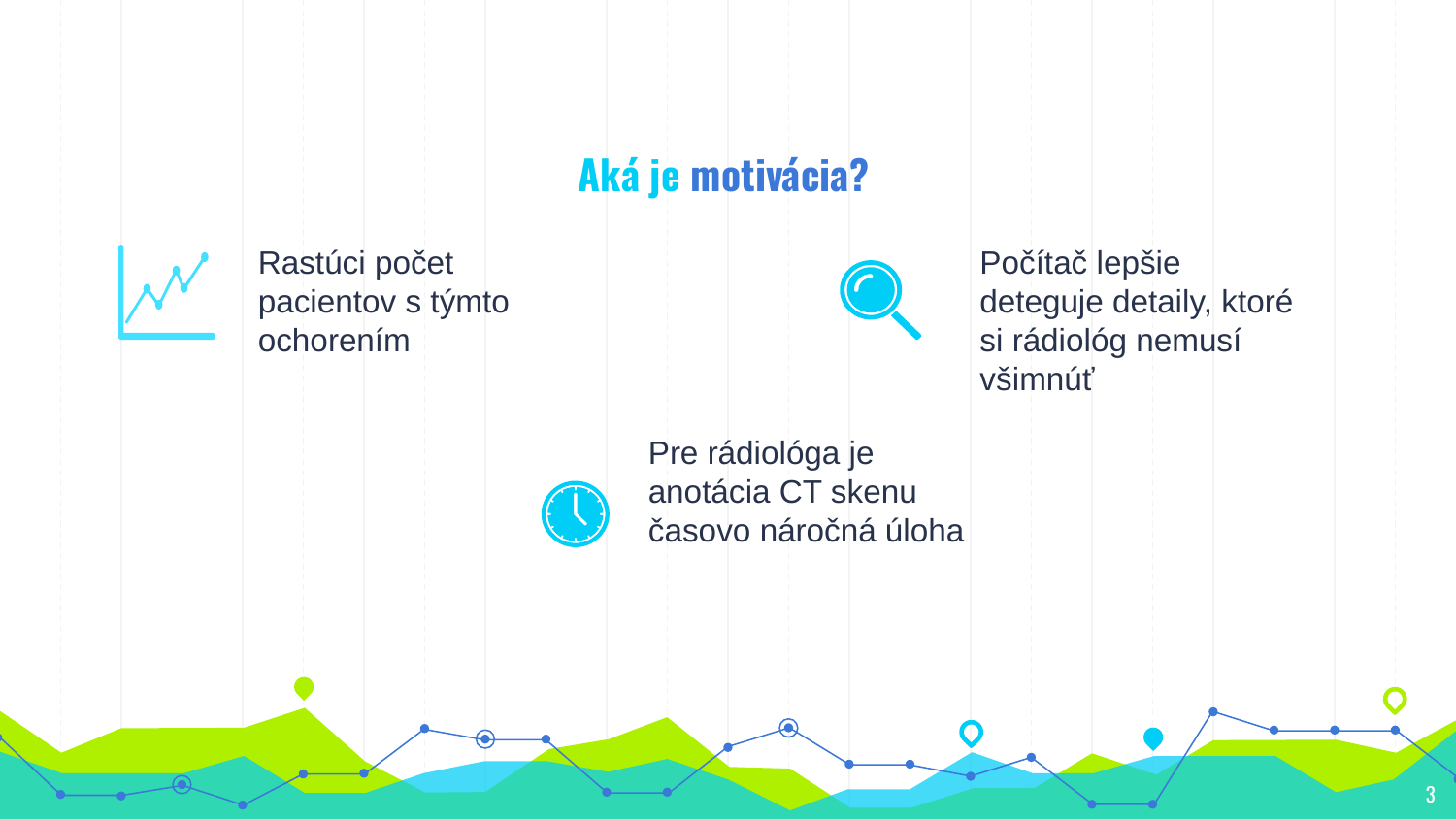

# Aká je motivácia?
Rastúci počet pacientov s týmto ochorením
Počítač lepšie deteguje detaily, ktoré si rádiológ nemusí všimnúť

Pre rádiológa je anotácia CT skenu časovo náročná úloha

3